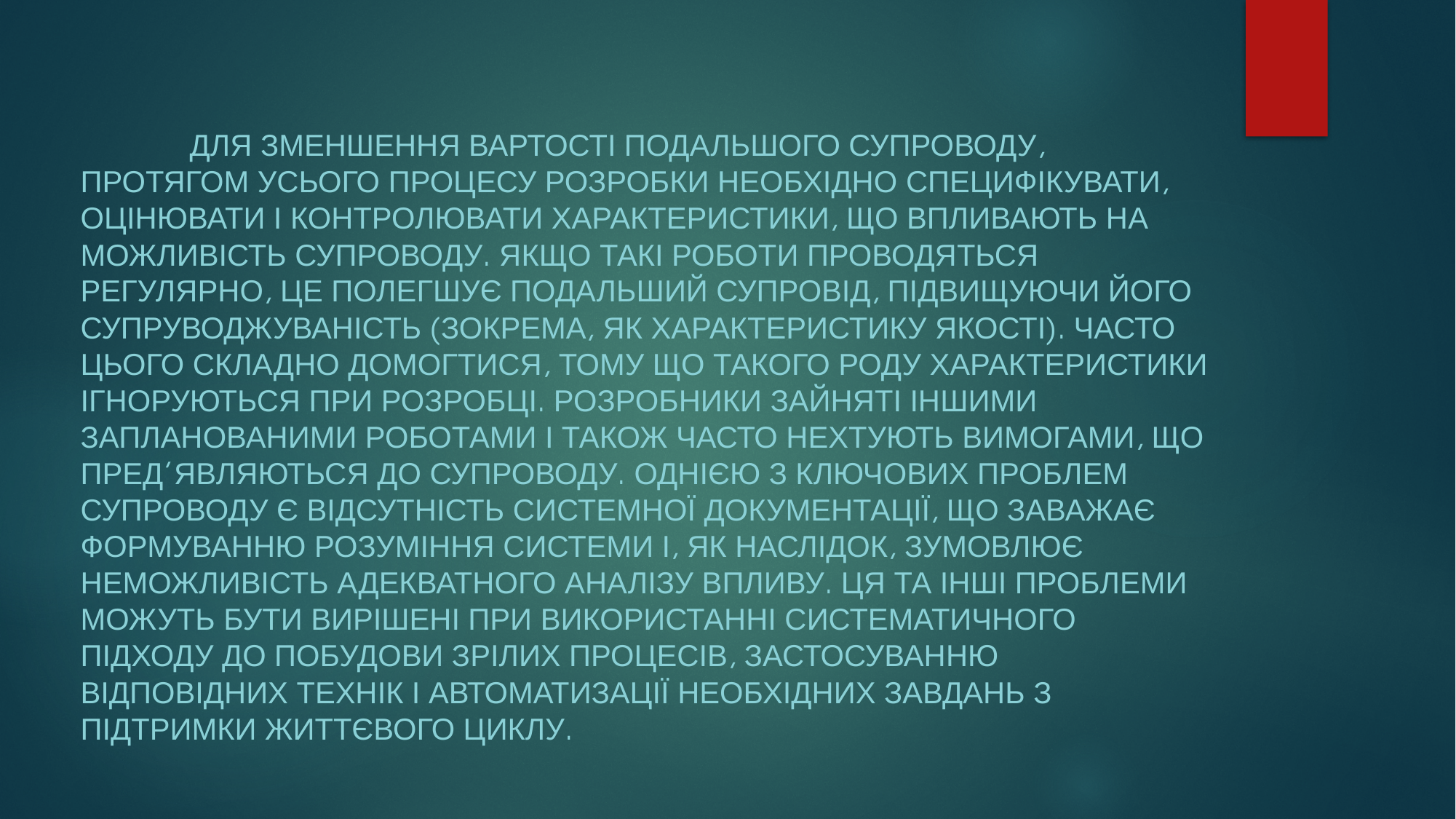

Для зменшення вартості подальшого супроводу, протягом усього процесу розробки необхідно специфікувати, оцінювати і контролювати характеристики, що впливають на можливість супроводу. Якщо такі роботи проводяться регулярно, це полегшує подальший супровід, підвищуючи його супруводжуваність (зокрема, як характеристику якості). Часто цього складно домогтися, тому що такого роду характеристики ігноруються при розробці. Розробники зайняті іншими запланованими роботами і також часто нехтують вимогами, що пред’являються до супроводу. Однією з ключових проблем супроводу є відсутність системної документації, що заважає формуванню розуміння системи і, як наслідок, зумовлює неможливість адекватного аналізу впливу. Ця та інші проблеми можуть бути вирішені при використанні систематичного підходу до побудови зрілих процесів, застосуванню відповідних технік і автоматизації необхідних завдань з підтримки життєвого циклу.